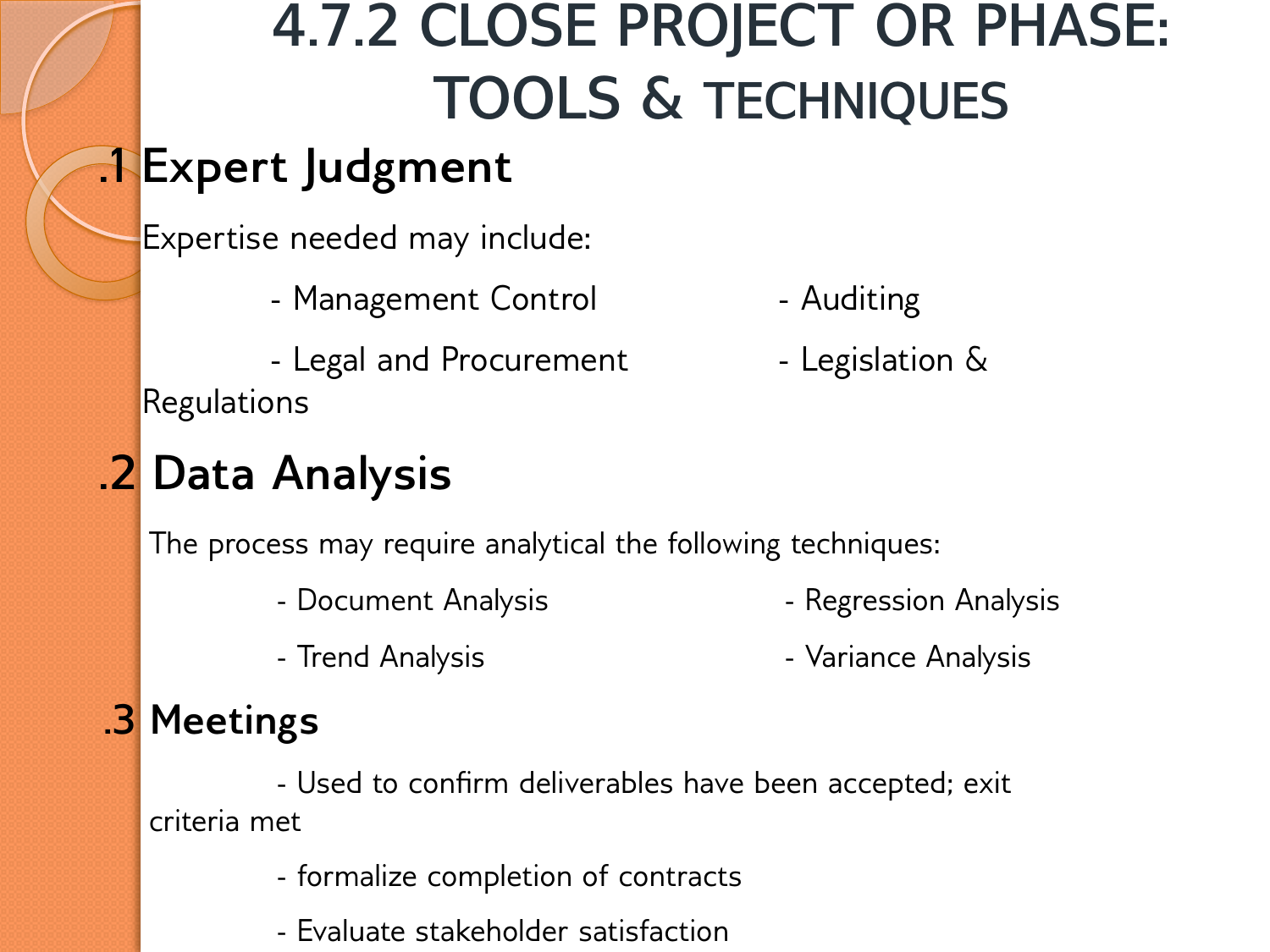

# 4.7.2 CLOSE PROJECT OR PHASE: TOOLS & TECHNIQUES
.1 Expert Judgment
Expertise needed may include:
	- Management Control 		- Auditing
	- Legal and Procurement		- Legislation & Regulations
.2 Data Analysis
The process may require analytical the following techniques:
	- Document Analysis 		- Regression Analysis
 	- Trend Analysis 			- Variance Analysis
.3 Meetings
 	- Used to confirm deliverables have been accepted; exit criteria met
	- formalize completion of contracts
  	- Evaluate stakeholder satisfaction
	- Gather lessons learned